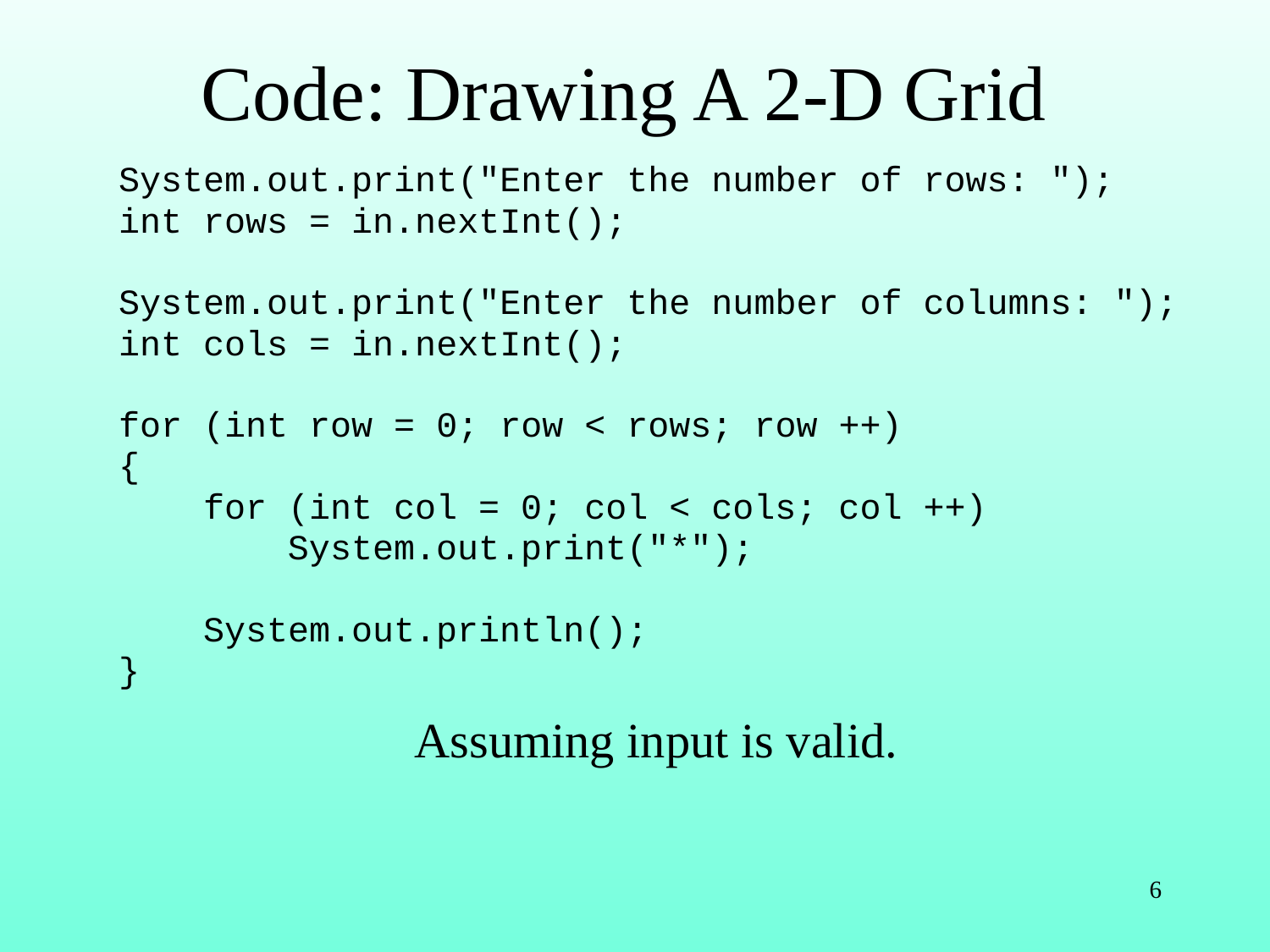

# Code: Drawing A 2-D Grid
System.out.print("Enter the number of rows: ");
int rows = in.nextInt();

System.out.print("Enter the number of columns: ");
int cols = in.nextInt();

for (int row = 0; row < rows; row ++)
{
    for (int col = 0; col < cols; col ++)
        System.out.print("*");

    System.out.println();
}

Assuming input is valid.
6